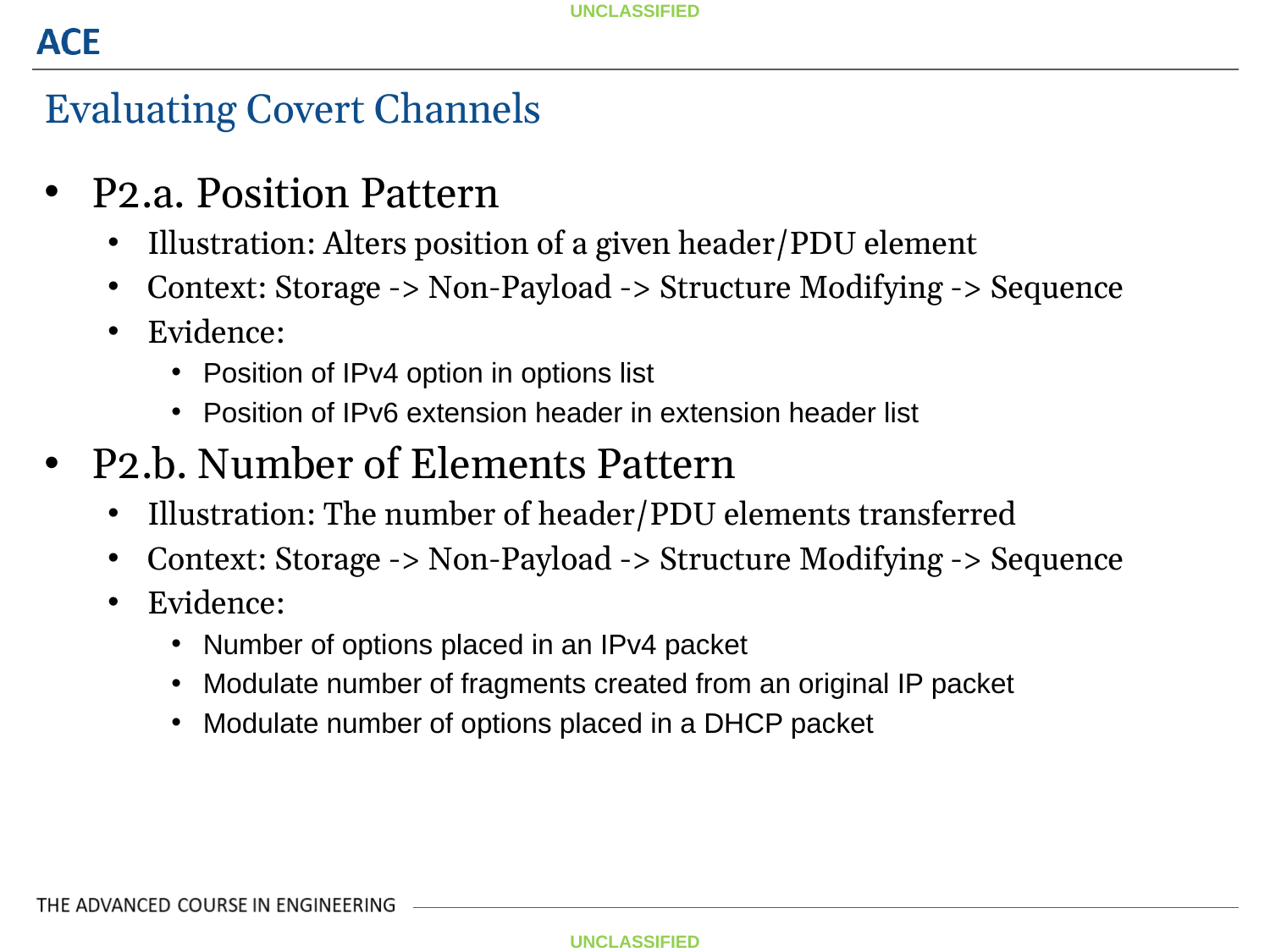

Evaluating Covert Channels
P2.a. Position Pattern
Illustration: Alters position of a given header/PDU element
Context: Storage -> Non-Payload -> Structure Modifying -> Sequence
Evidence:
Position of IPv4 option in options list
Position of IPv6 extension header in extension header list
P2.b. Number of Elements Pattern
Illustration: The number of header/PDU elements transferred
Context: Storage -> Non-Payload -> Structure Modifying -> Sequence
Evidence:
Number of options placed in an IPv4 packet
Modulate number of fragments created from an original IP packet
Modulate number of options placed in a DHCP packet